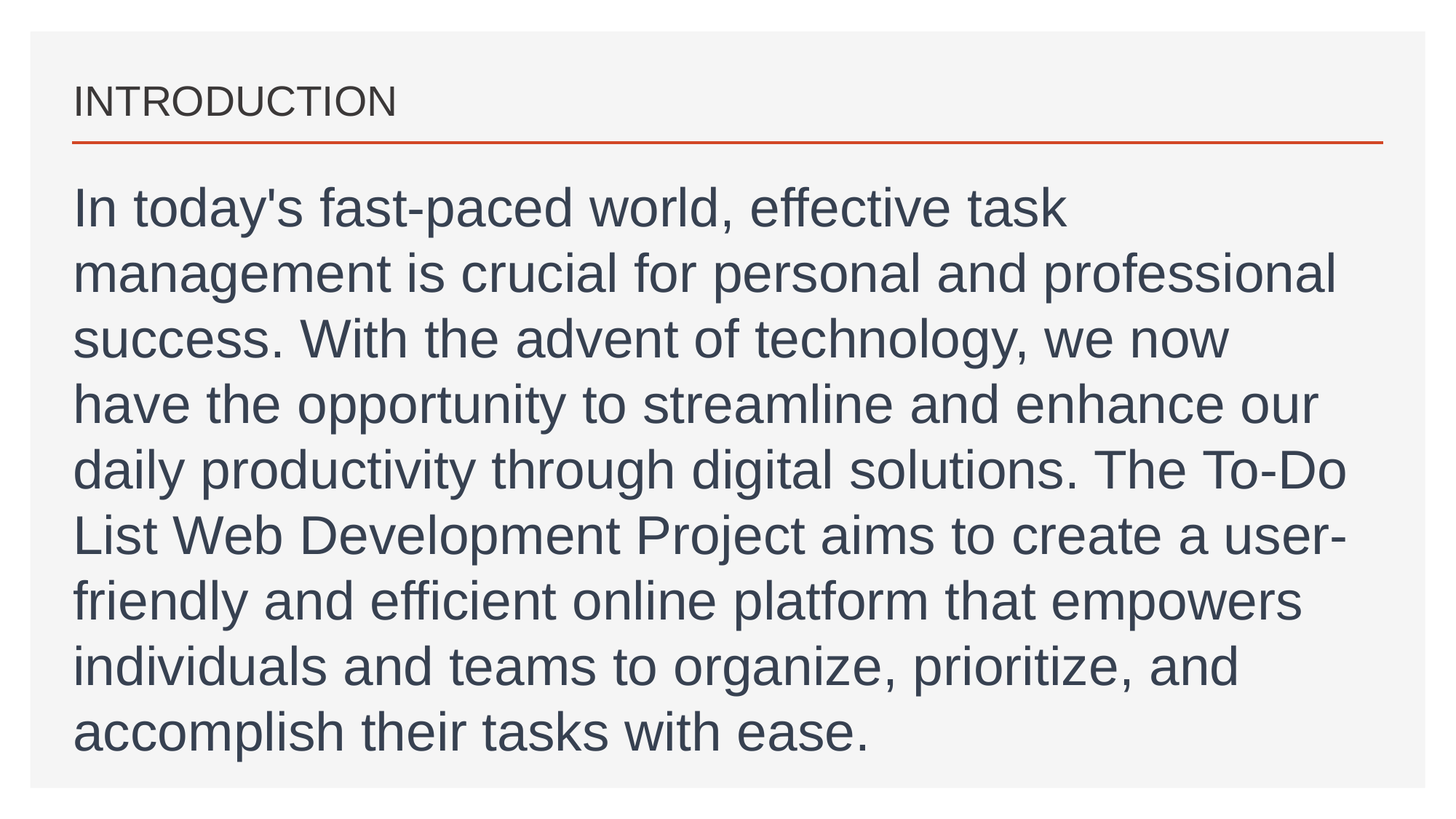

# INTRODUCTION
In today's fast-paced world, effective task management is crucial for personal and professional success. With the advent of technology, we now have the opportunity to streamline and enhance our daily productivity through digital solutions. The To-Do List Web Development Project aims to create a user-friendly and efficient online platform that empowers individuals and teams to organize, prioritize, and accomplish their tasks with ease.